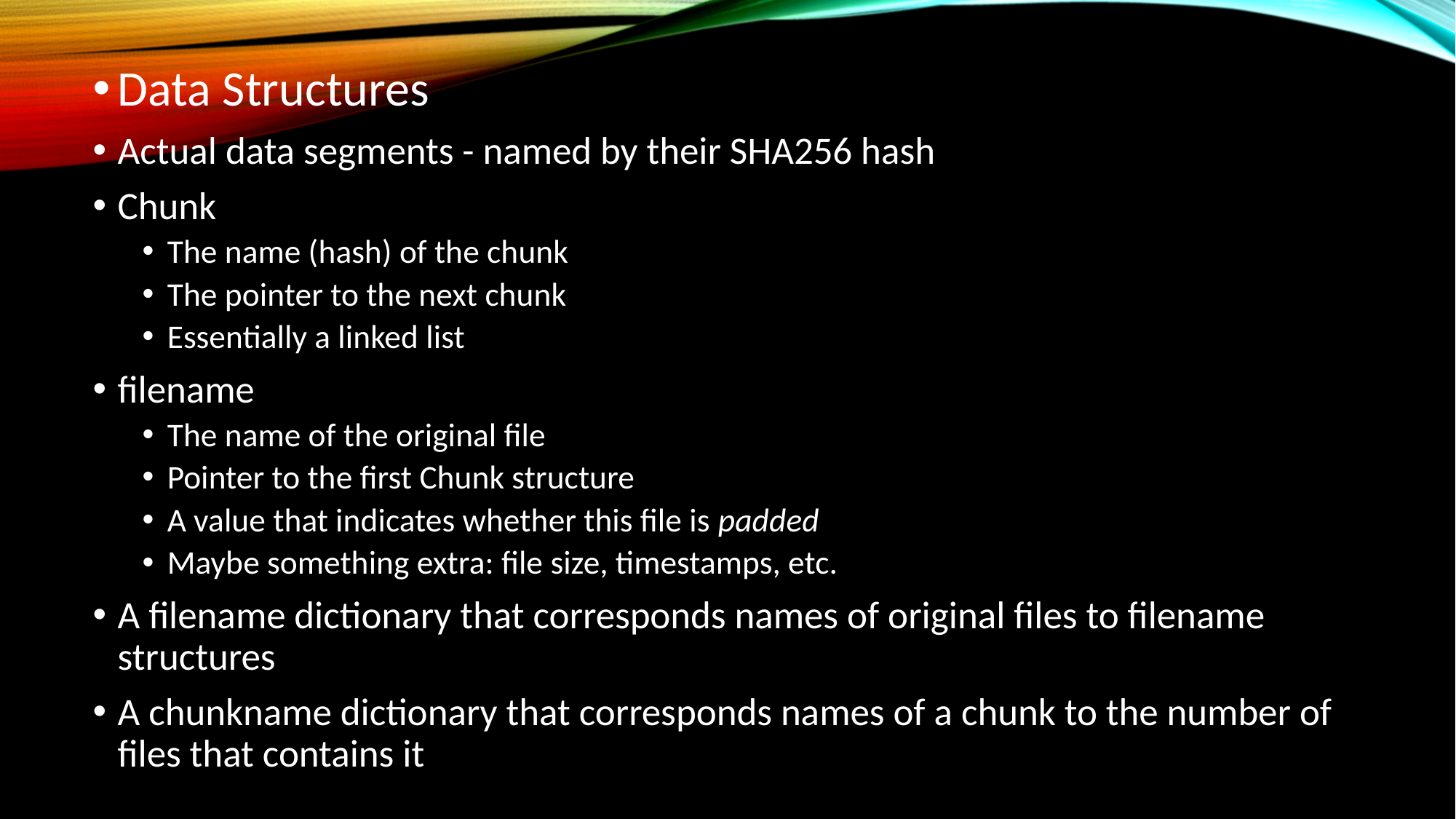

Data Structures
Actual data segments - named by their SHA256 hash
Chunk
The name (hash) of the chunk
The pointer to the next chunk
Essentially a linked list
filename
The name of the original file
Pointer to the first Chunk structure
A value that indicates whether this file is padded
Maybe something extra: file size, timestamps, etc.
A filename dictionary that corresponds names of original files to filename structures
A chunkname dictionary that corresponds names of a chunk to the number of files that contains it